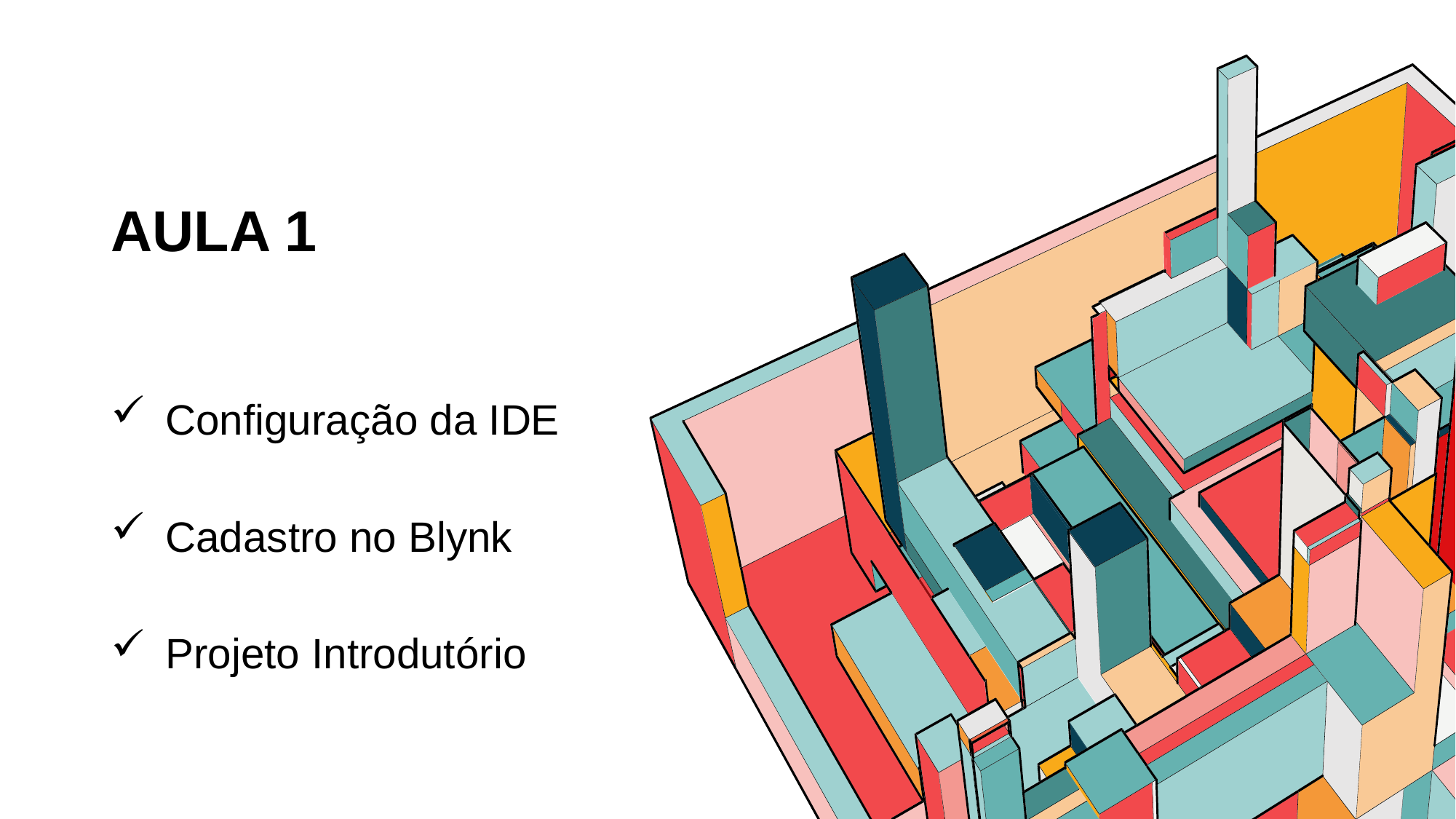

# Aula 1
Configuração da IDE
Cadastro no Blynk
Projeto Introdutório